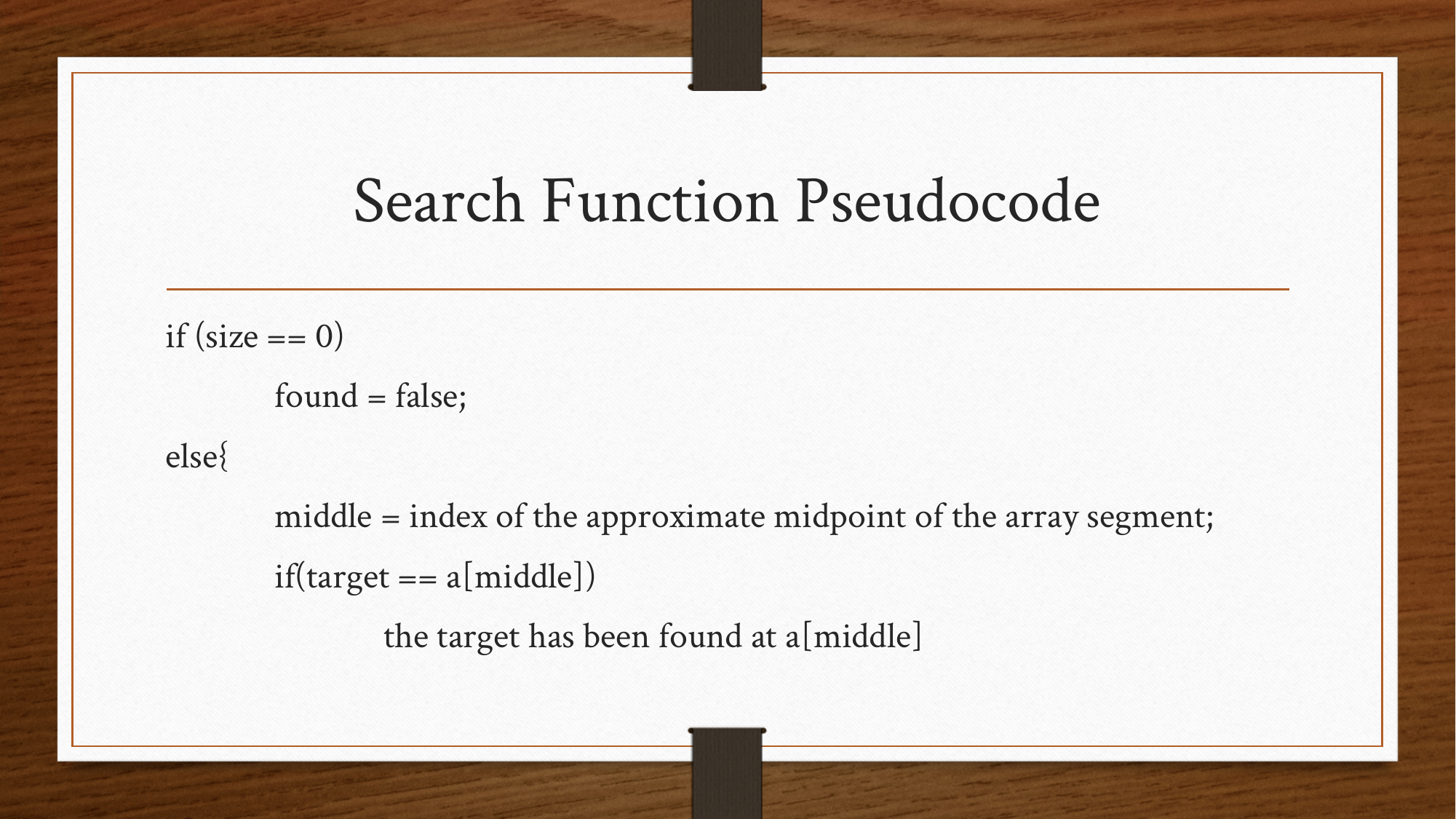

# Search Function Pseudocode
if (size == 0)
	found = false;
else{
	middle = index of the approximate midpoint of the array segment;
	if(target == a[middle])
		the target has been found at a[middle]